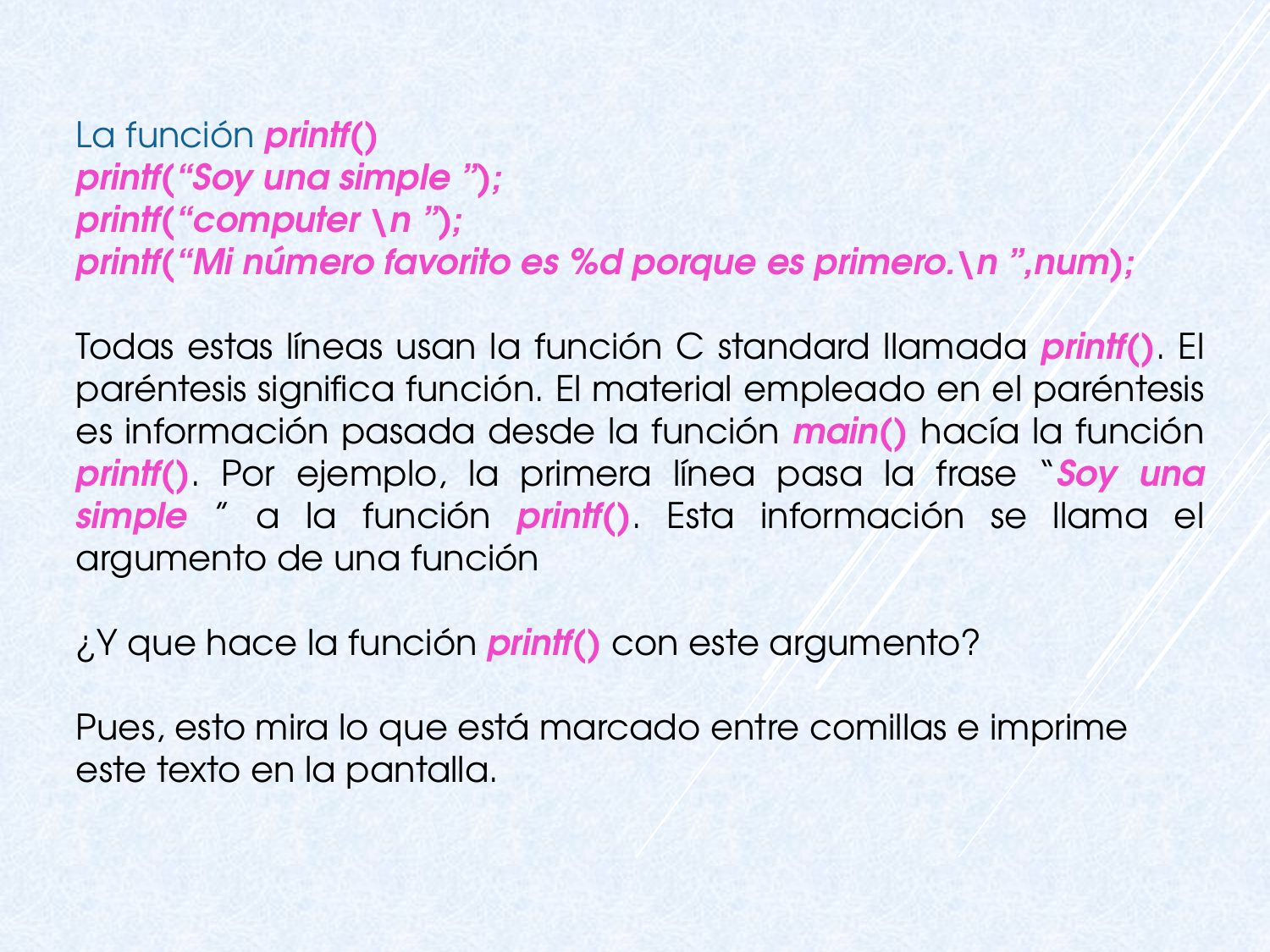

La función printf()
printf(“Soy una simple ”);
printf(“computer \n ”);
printf(“Mi número favorito es %d porque es primero.\n ”,num);

Todas estas líneas usan la función C standard llamada printf(). El paréntesis significa función. El material empleado en el paréntesis es información pasada desde la función main() hacía la función printf(). Por ejemplo, la primera línea pasa la frase “Soy una simple ” a la función printf(). Esta información se llama el argumento de una función

¿Y que hace la función printf() con este argumento?

Pues, esto mira lo que está marcado entre comillas e imprime este texto en la pantalla.